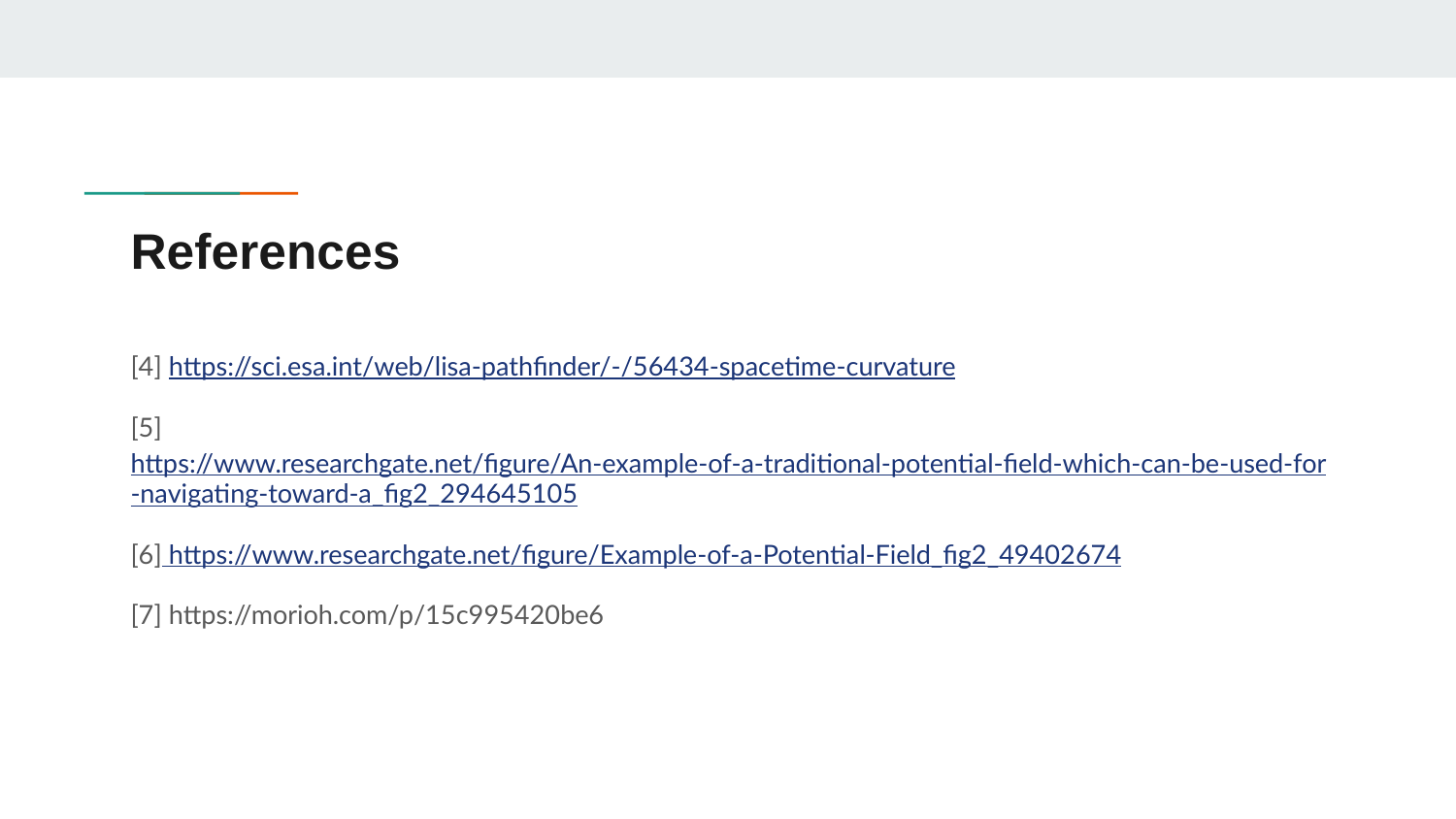

# References
[4] https://sci.esa.int/web/lisa-pathfinder/-/56434-spacetime-curvature
[5]https://www.researchgate.net/figure/An-example-of-a-traditional-potential-field-which-can-be-used-for-navigating-toward-a_fig2_294645105
[6] https://www.researchgate.net/figure/Example-of-a-Potential-Field_fig2_49402674
[7] https://morioh.com/p/15c995420be6